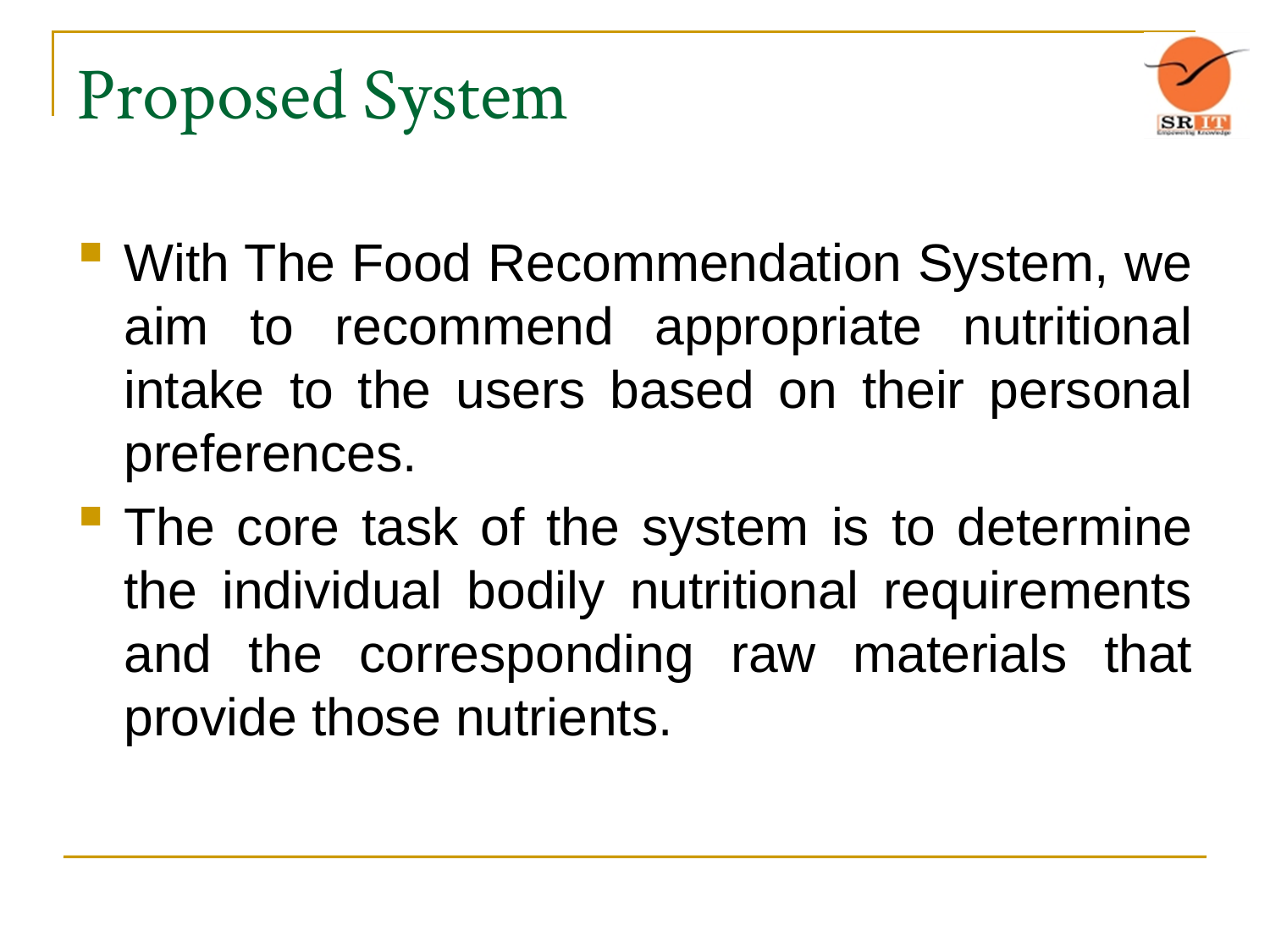

# Proposed System
With The Food Recommendation System, we aim to recommend appropriate nutritional intake to the users based on their personal preferences.
The core task of the system is to determine the individual bodily nutritional requirements and the corresponding raw materials that provide those nutrients.